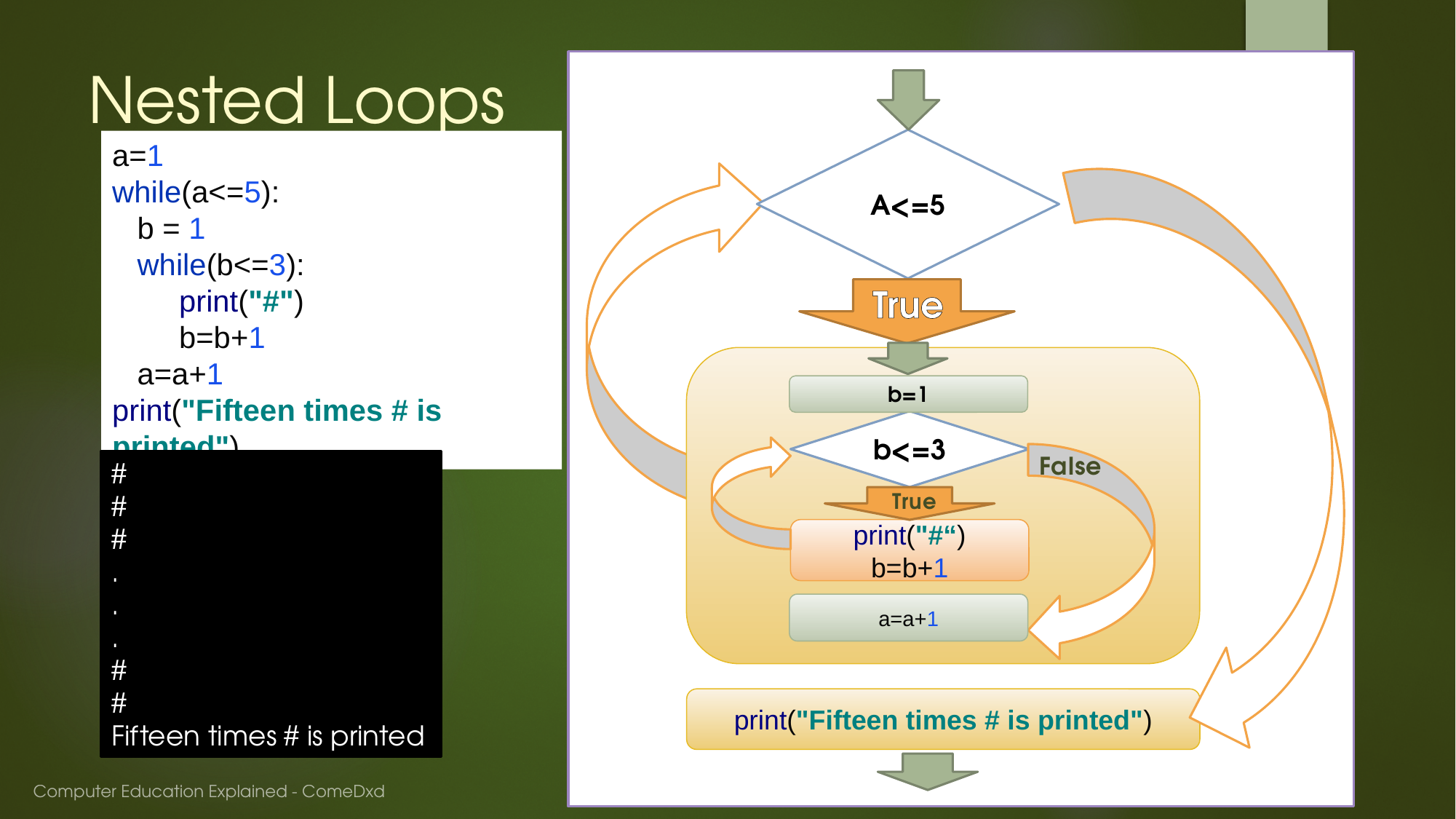

6
6

# Nested Loops

A<=5

a=1
while(a<=5):
   b = 1
   while(b<=3):
        print("#")
        b=b+1
   a=a+1
print("Fifteen times # is printed")

False
True

b<=3

print("#“)
b=b+1
a=a+1

b=1
False
#
#
#
.
.
.
#
#
Fifteen times # is printed
True
print("Fifteen times # is printed")

Computer Education Explained - ComeDxd